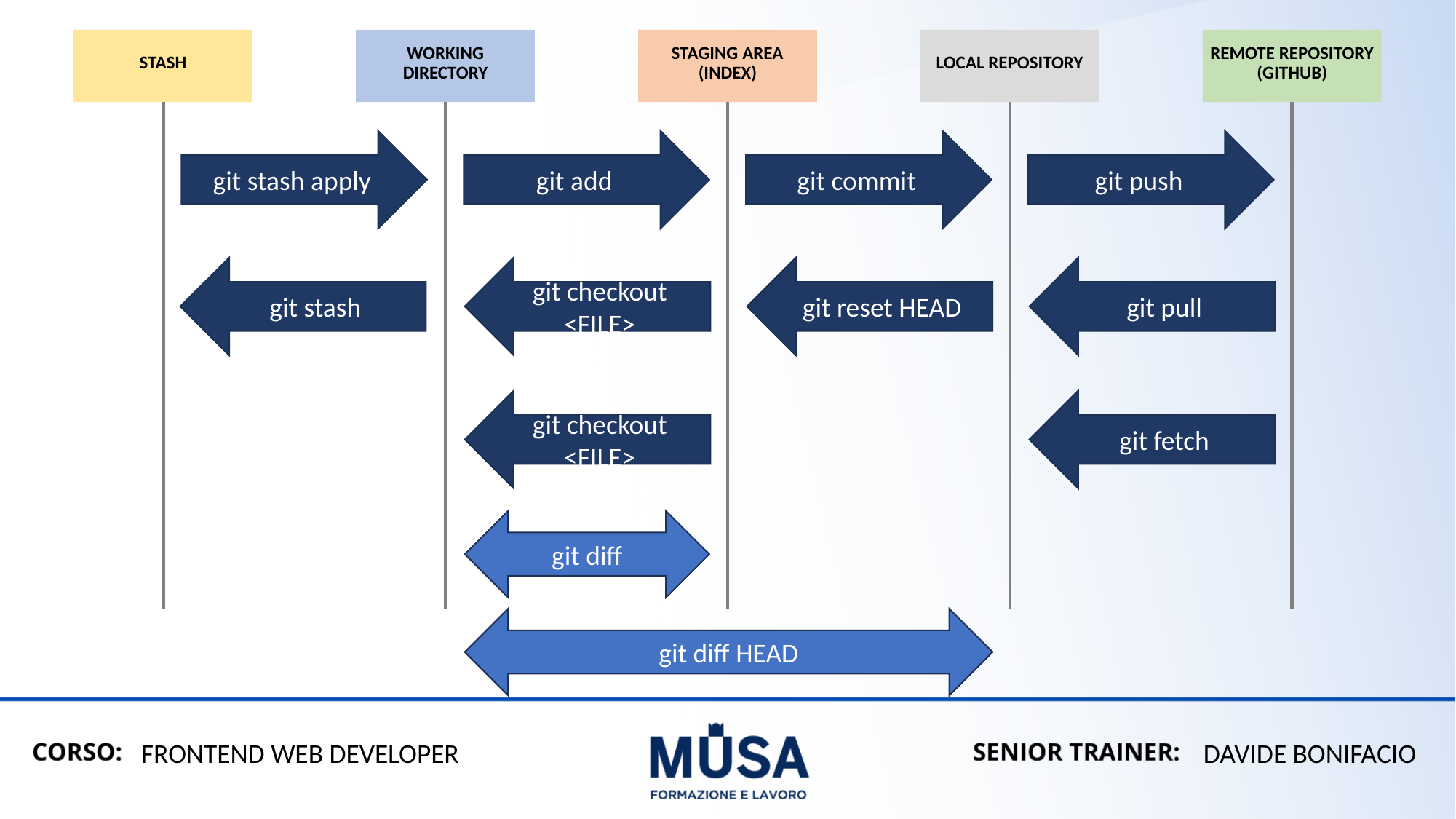

STASH
WORKING
DIRECTORY
STAGING AREA
(INDEX)
LOCAL REPOSITORY
REMOTE REPOSITORY
(GITHUB)
git stash apply
git add
git commit
git push
git stash
git checkout <FILE>
git reset HEAD
git pull
git checkout <FILE>
git fetch
git diff
git diff HEAD